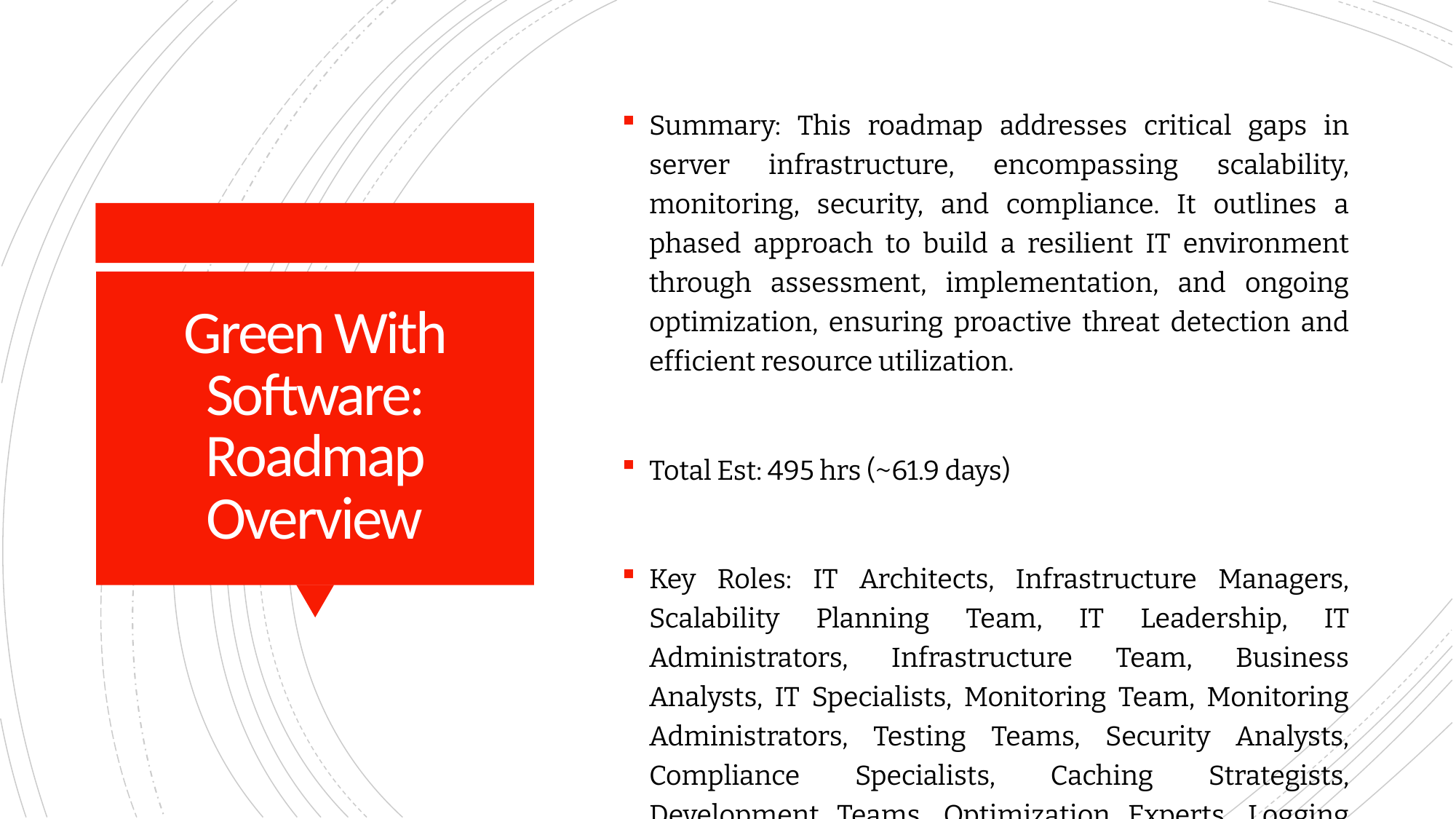

Summary: This roadmap addresses critical gaps in server infrastructure, encompassing scalability, monitoring, security, and compliance. It outlines a phased approach to build a resilient IT environment through assessment, implementation, and ongoing optimization, ensuring proactive threat detection and efficient resource utilization.

Total Est: 495 hrs (~61.9 days)

Key Roles: IT Architects, Infrastructure Managers, Scalability Planning Team, IT Leadership, IT Administrators, Infrastructure Team, Business Analysts, IT Specialists, Monitoring Team, Monitoring Administrators, Testing Teams, Security Analysts, Compliance Specialists, Caching Strategists, Development Teams, Optimization Experts, Logging System Analysts, Logging System Integrators, QA Engineers, Performance Analysts, Network Administrators
# Green With Software: Roadmap Overview